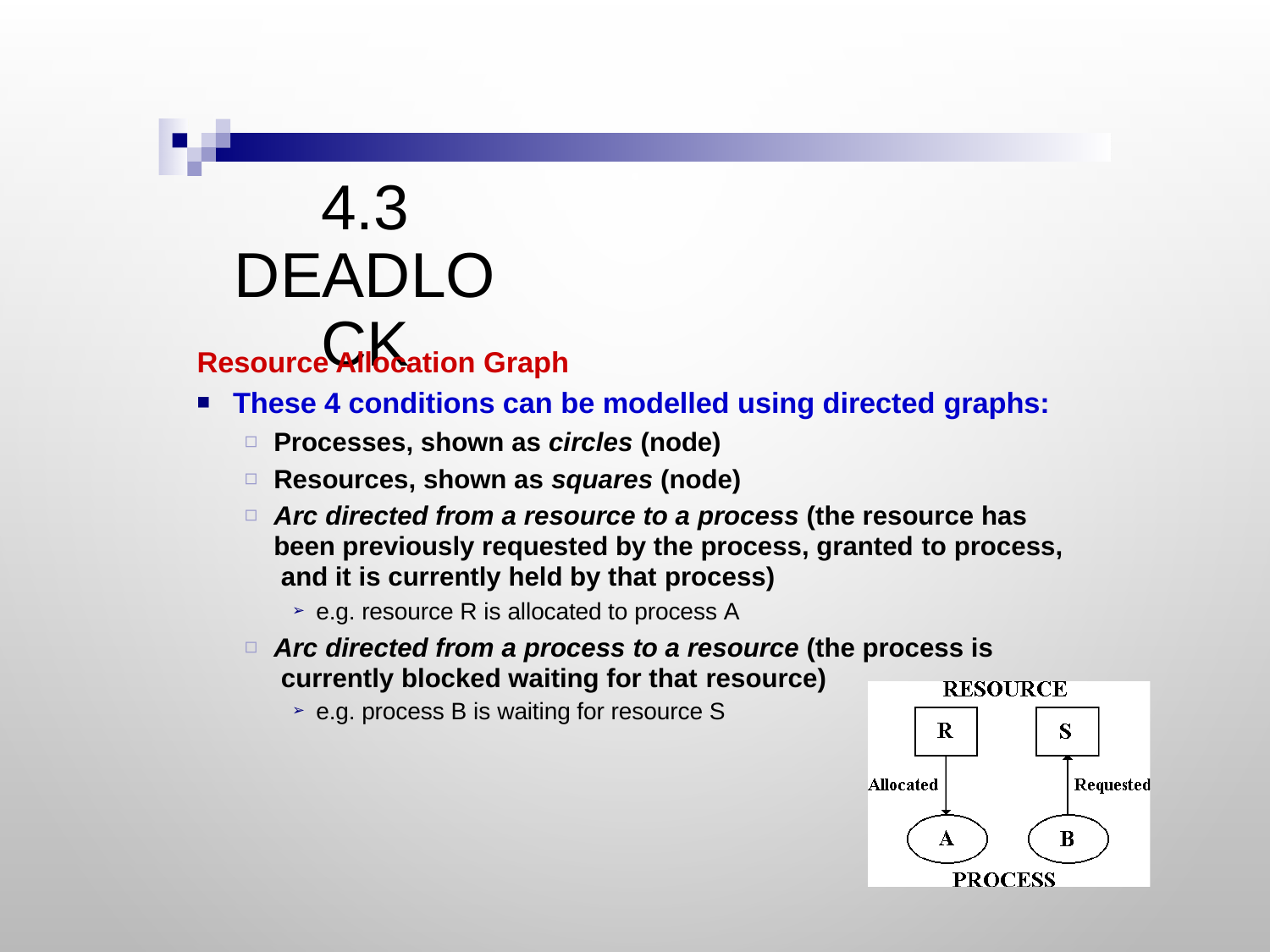

# 4.3 Deadlock
Resource Allocation Graph
These 4 conditions can be modelled using directed graphs:
Processes, shown as circles (node)
Resources, shown as squares (node)
Arc directed from a resource to a process (the resource has  been previously requested by the process, granted to process,  and it is currently held by that process)
e.g. resource R is allocated to process A
Arc directed from a process to a resource (the process is  currently blocked waiting for that resource)
e.g. process B is waiting for resource S